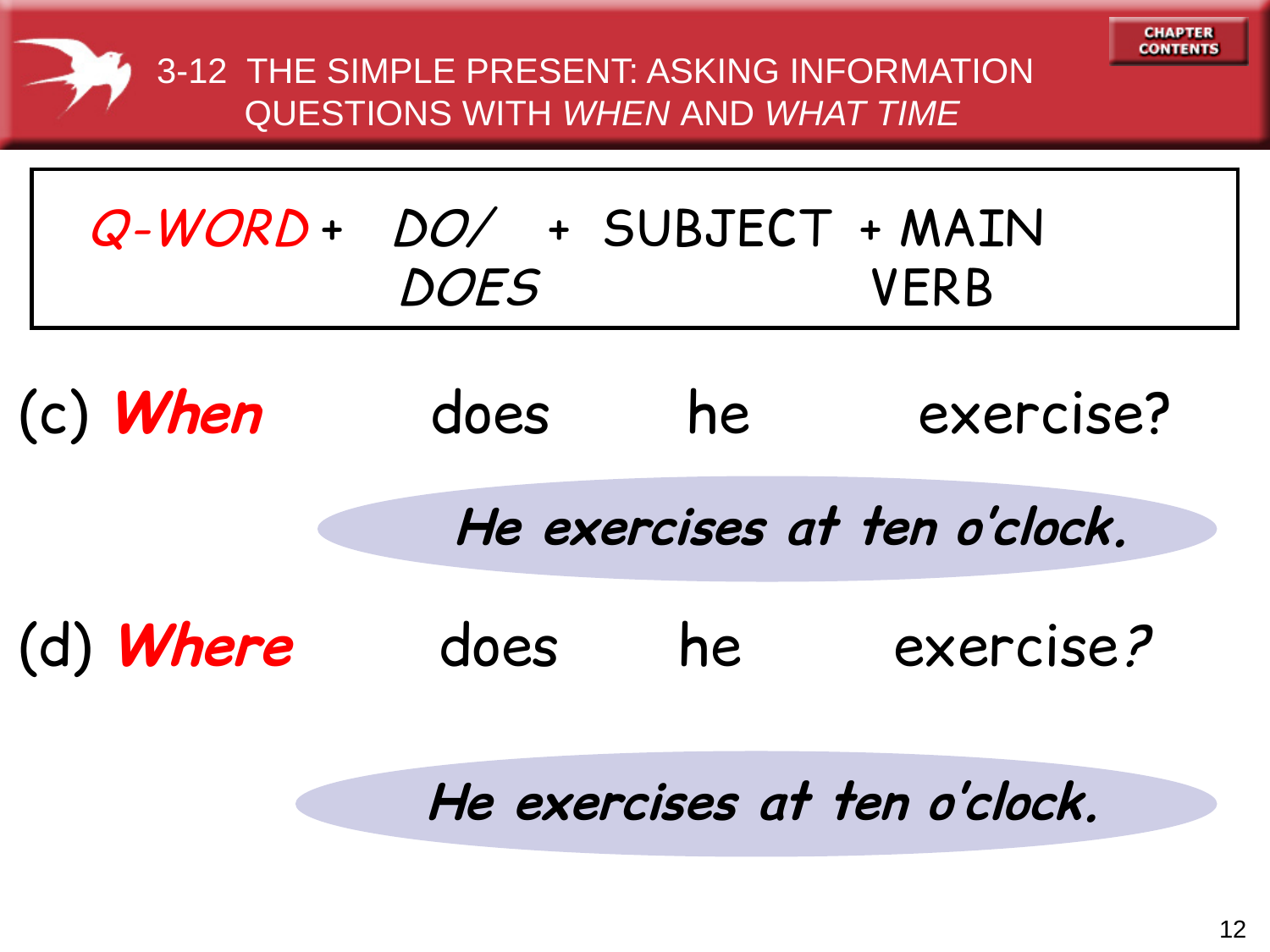

3-12  THE SIMPLE PRESENT: ASKING INFORMATION
         QUESTIONS WITH WHEN AND WHAT TIME

   Q-WORD +   DO/    +  SUBJECT  + MAIN
	               DOES			    VERB

(c) When       does        he          exercise?

He exercises at ten o’clock.
(d) Where      does       he         exercise?

He exercises at ten o’clock.
12